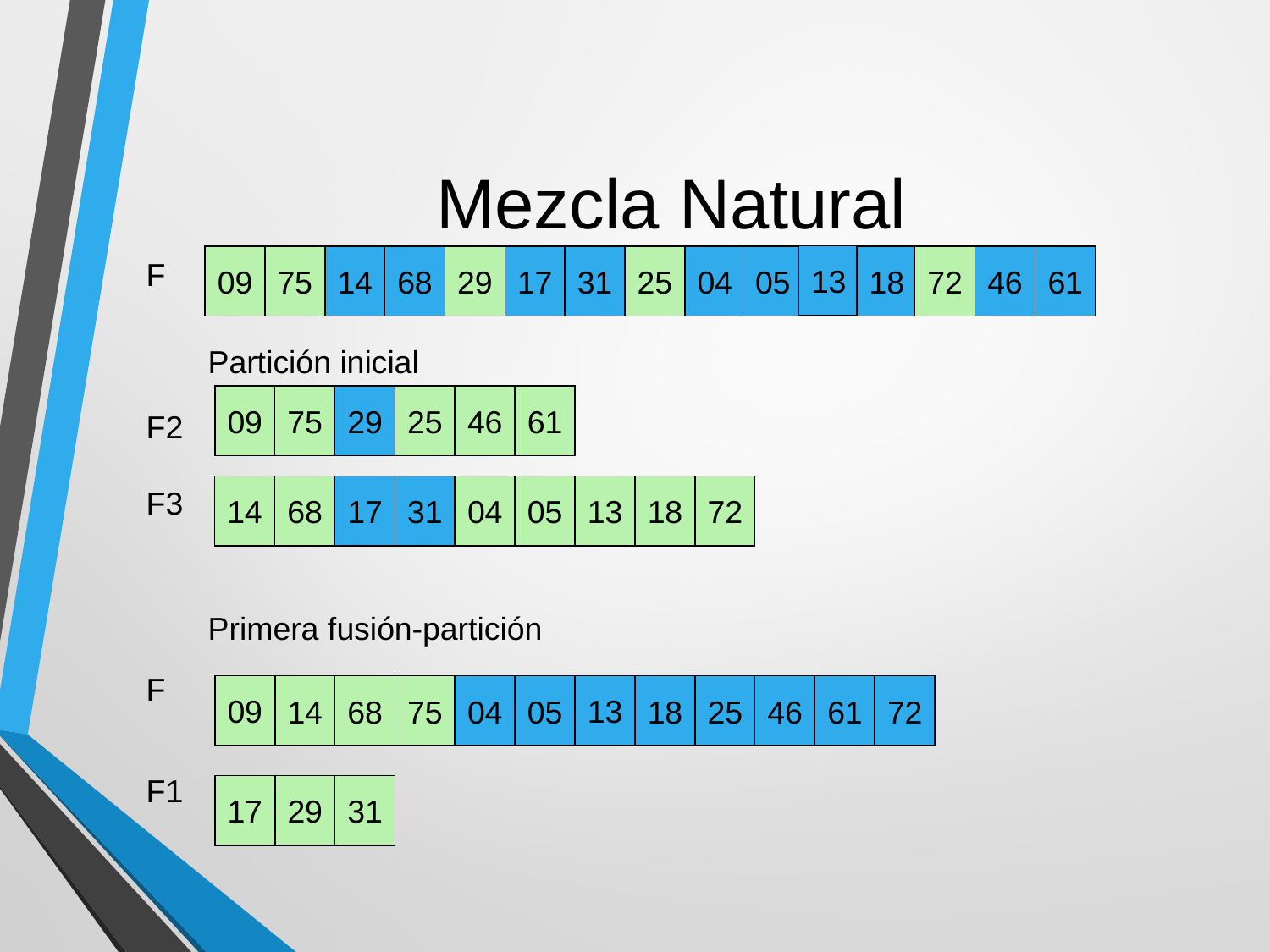

# Mezcla Natural
13
09
75
14
68
29
17
31
25
04
05
18
72
46
61
F

F2

F3

F

F1
Partición inicial

Primera fusión-partición
09
75
29
25
46
61
13
18
72
14
68
17
31
04
05
09
13
14
68
75
04
05
18
25
46
61
72
17
29
31